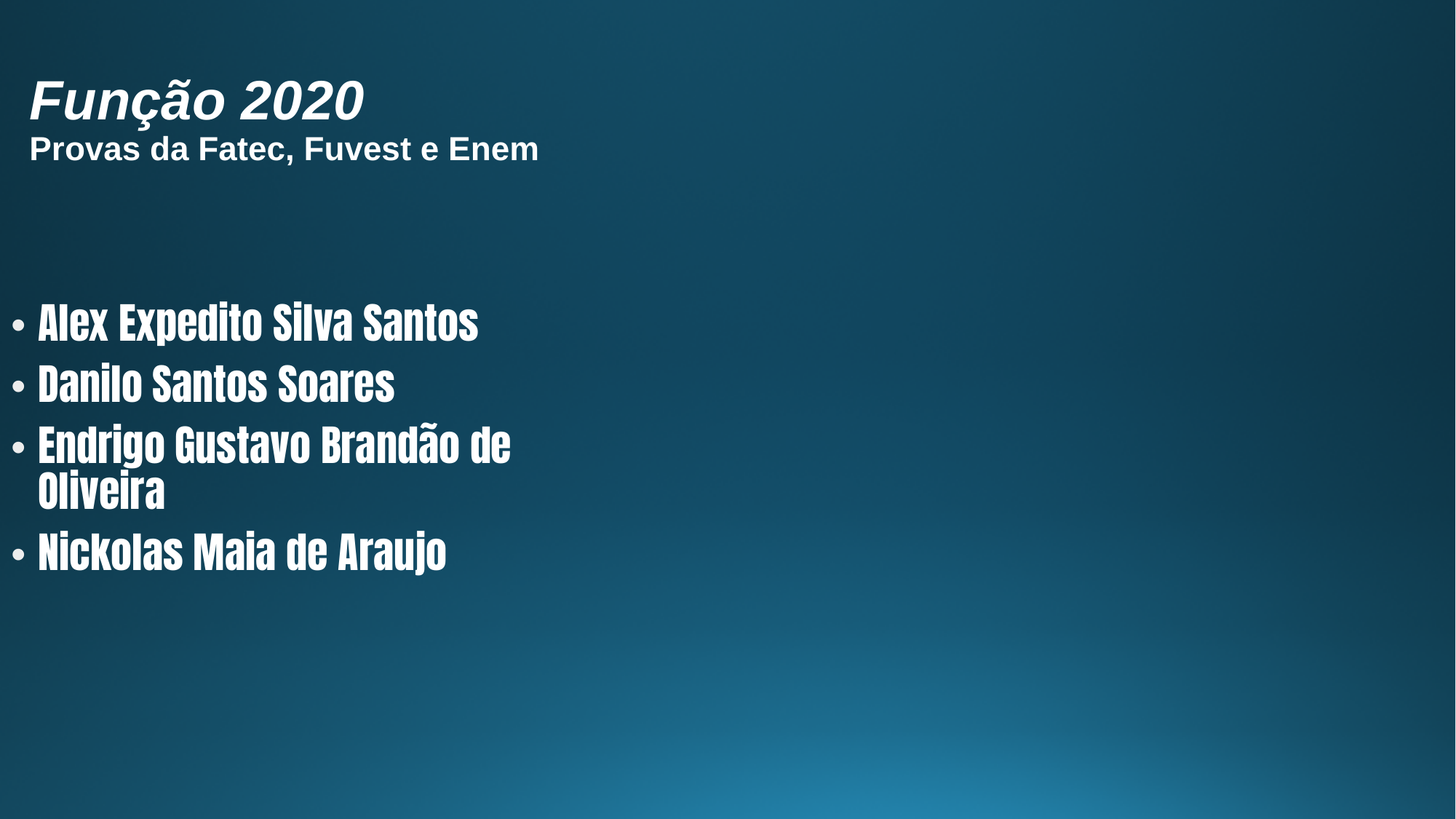

# Função 2020 Provas da Fatec, Fuvest e Enem
Alex Expedito Silva Santos
Danilo Santos Soares
Endrigo Gustavo Brandão de Oliveira
Nickolas Maia de Araujo